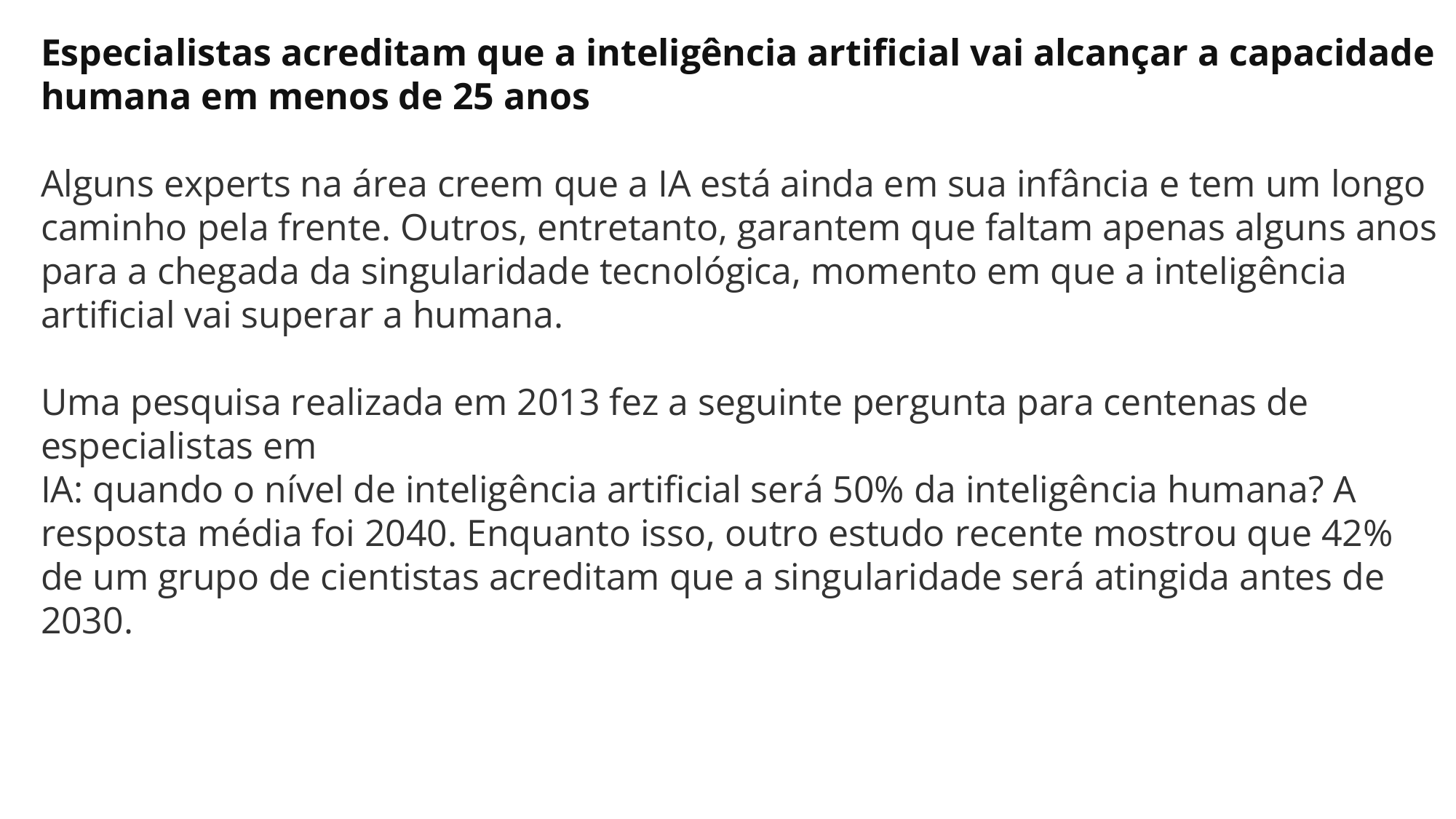

Especialistas acreditam que a inteligência artificial vai alcançar a capacidade humana em menos de 25 anos

Alguns experts na área creem que a IA está ainda em sua infância e tem um longo caminho pela frente. Outros, entretanto, garantem que faltam apenas alguns anos para a chegada da singularidade tecnológica, momento em que a inteligência artificial vai superar a humana.

Uma pesquisa realizada em 2013 fez a seguinte pergunta para centenas de especialistas em
IA: quando o nível de inteligência artificial será 50% da inteligência humana? A resposta média foi 2040. Enquanto isso, outro estudo recente mostrou que 42% de um grupo de cientistas acreditam que a singularidade será atingida antes de 2030.